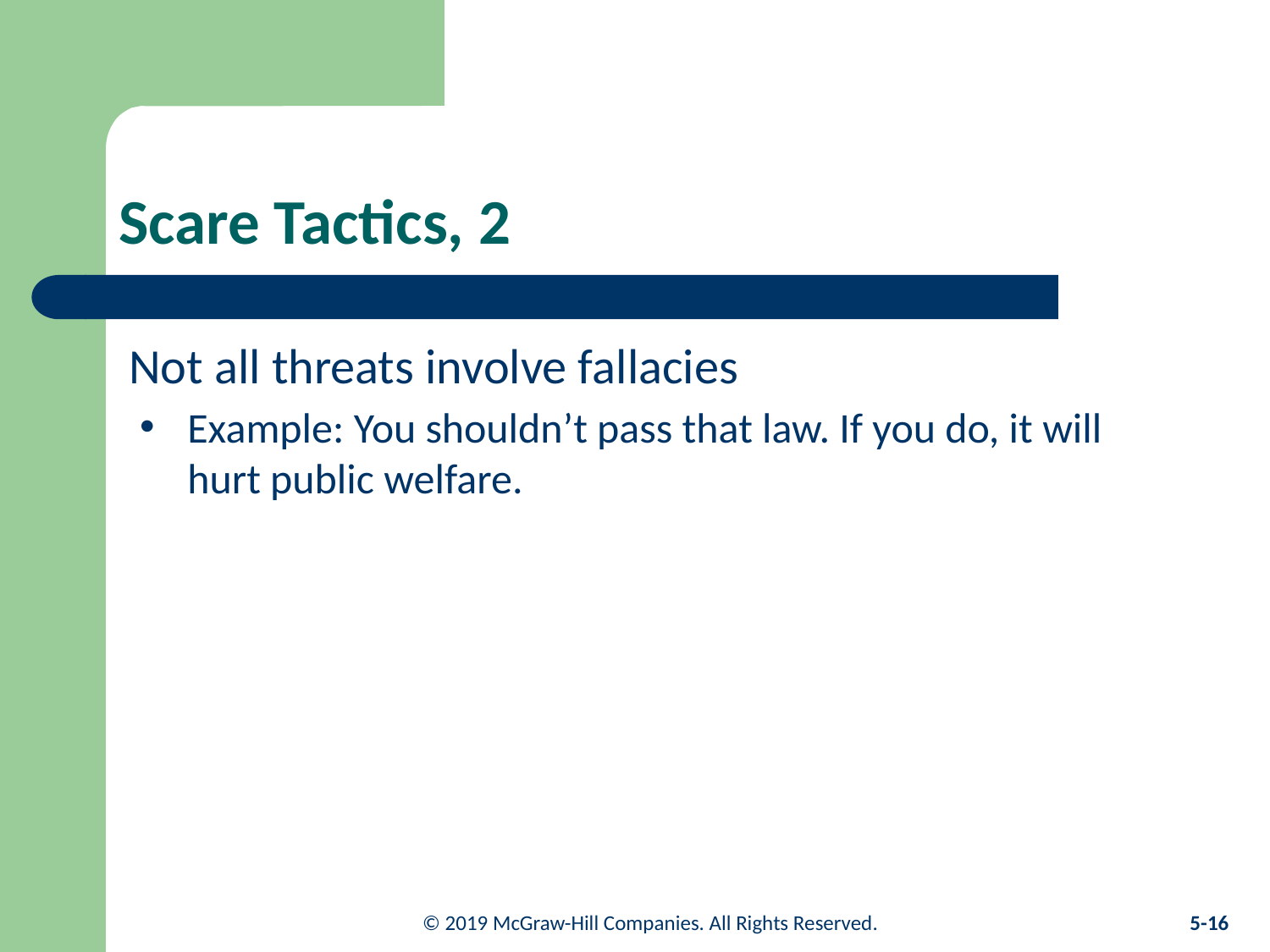

# Scare Tactics, 2
Not all threats involve fallacies
Example: You shouldn’t pass that law. If you do, it will hurt public welfare.